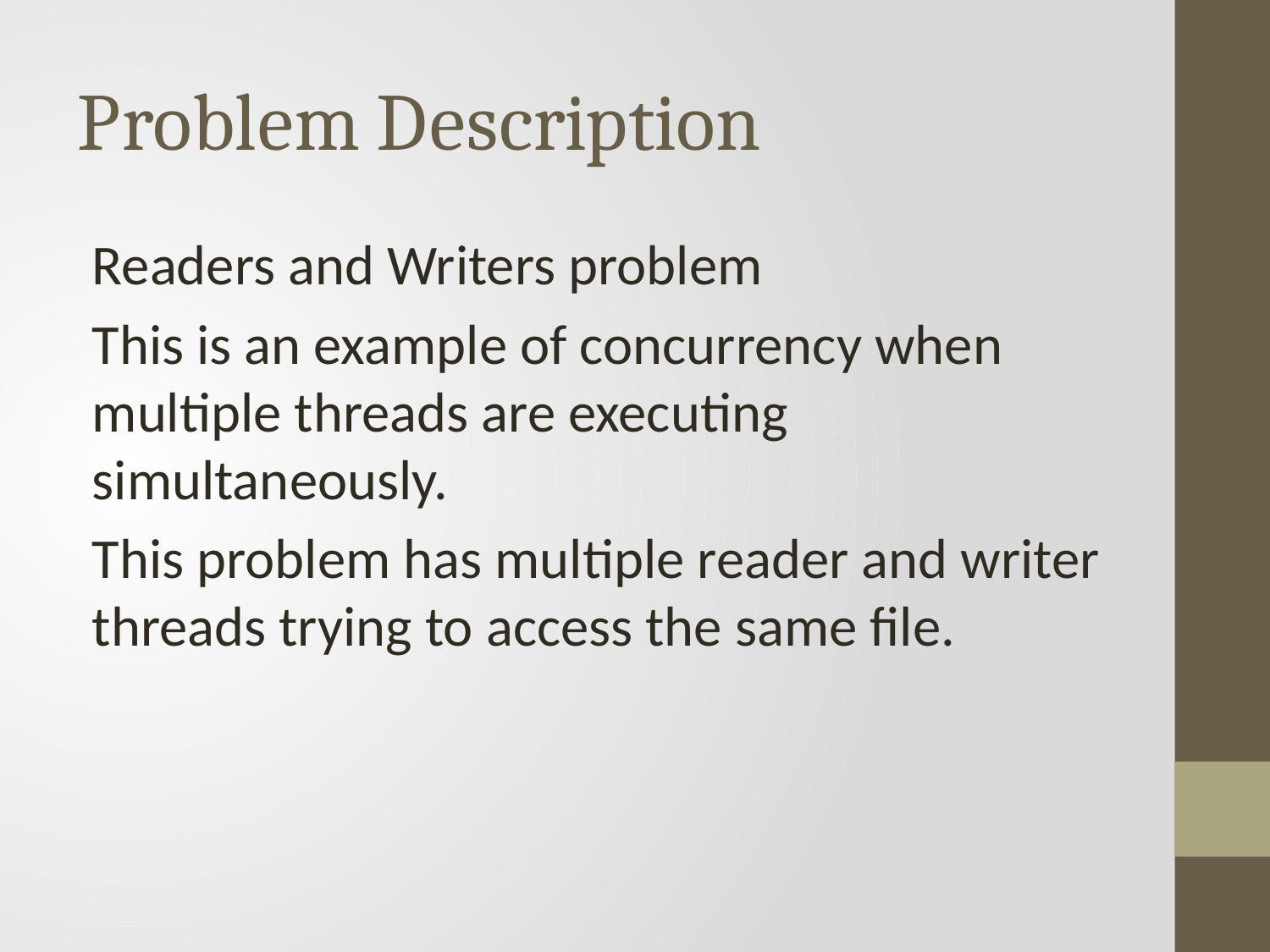

# Problem Description
Readers and Writers problem
This is an example of concurrency when multiple threads are executing simultaneously.
This problem has multiple reader and writer threads trying to access the same file.